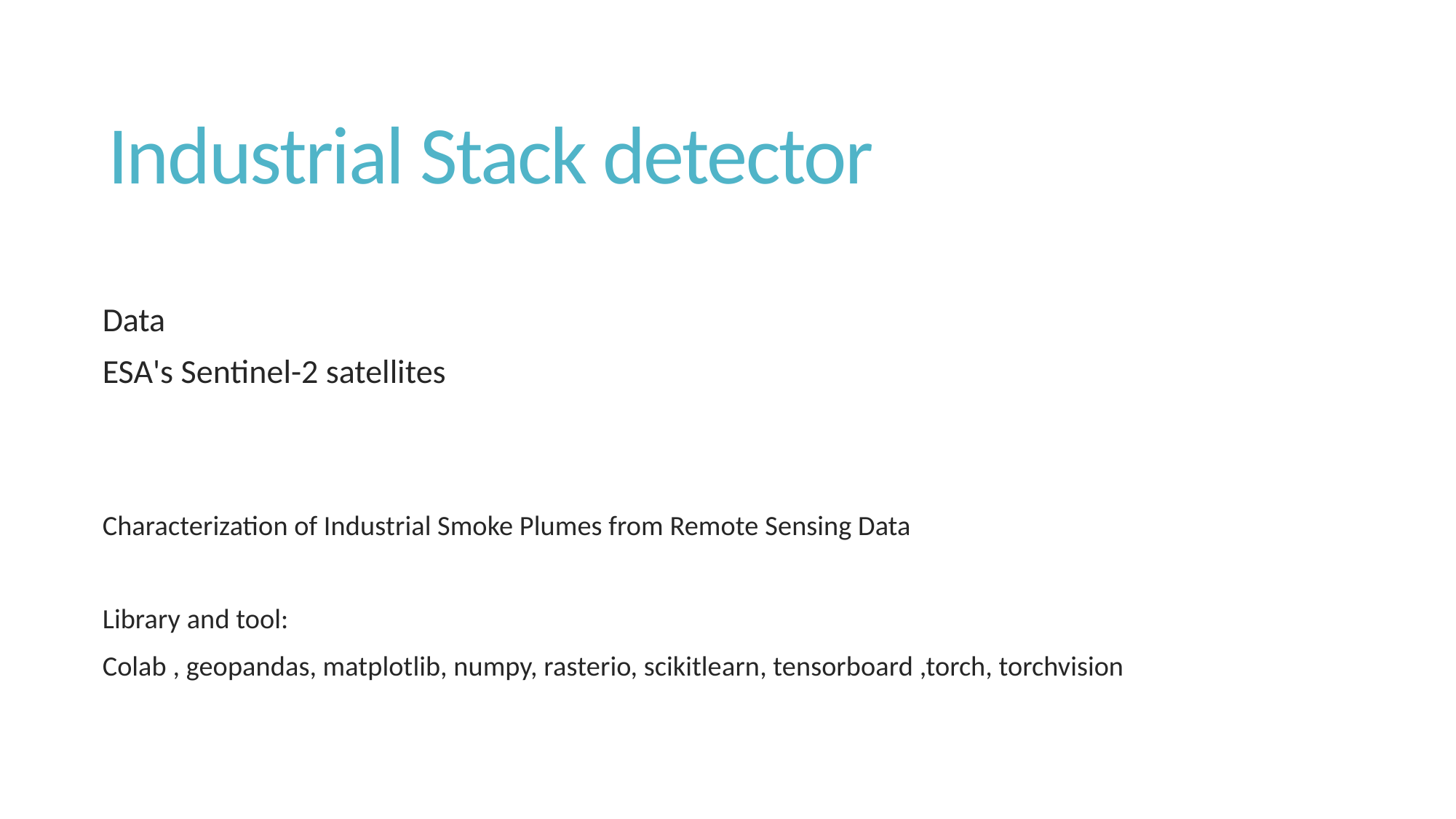

# Industrial Stack detector

Data
ESA's Sentinel-2 satellites

Characterization of Industrial Smoke Plumes from Remote Sensing Data

Library and tool:
Colab , geopandas, matplotlib, numpy, rasterio, scikitlearn, tensorboard ,torch, torchvision